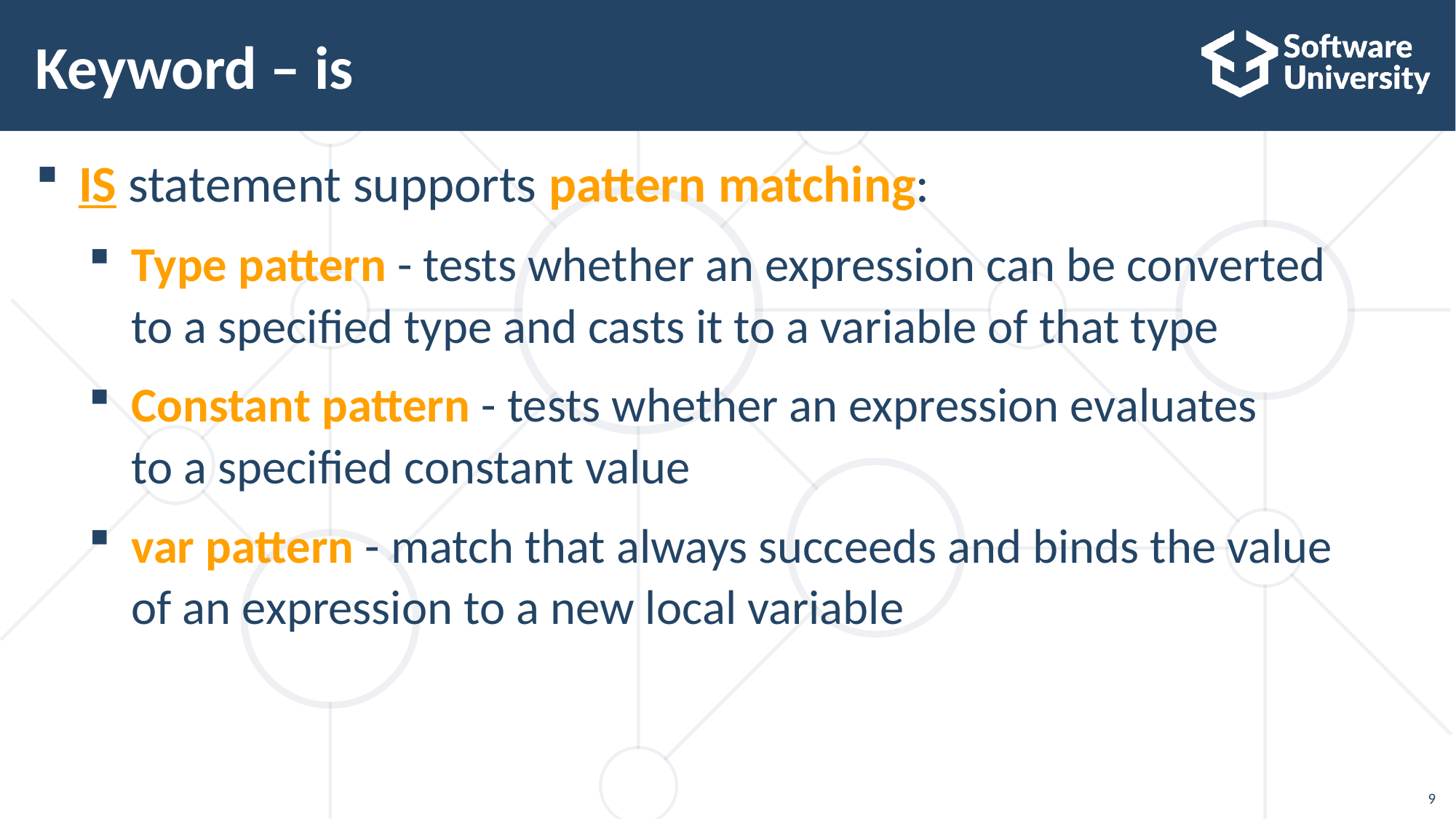

# Keyword – is
IS statement supports pattern matching:
Type pattern - tests whether an expression can be converted
to a specified type and casts it to a variable of that type
Constant pattern - tests whether an expression evaluates
to a specified constant value
var pattern - match that always succeeds and binds the value
of an expression to a new local variable

9